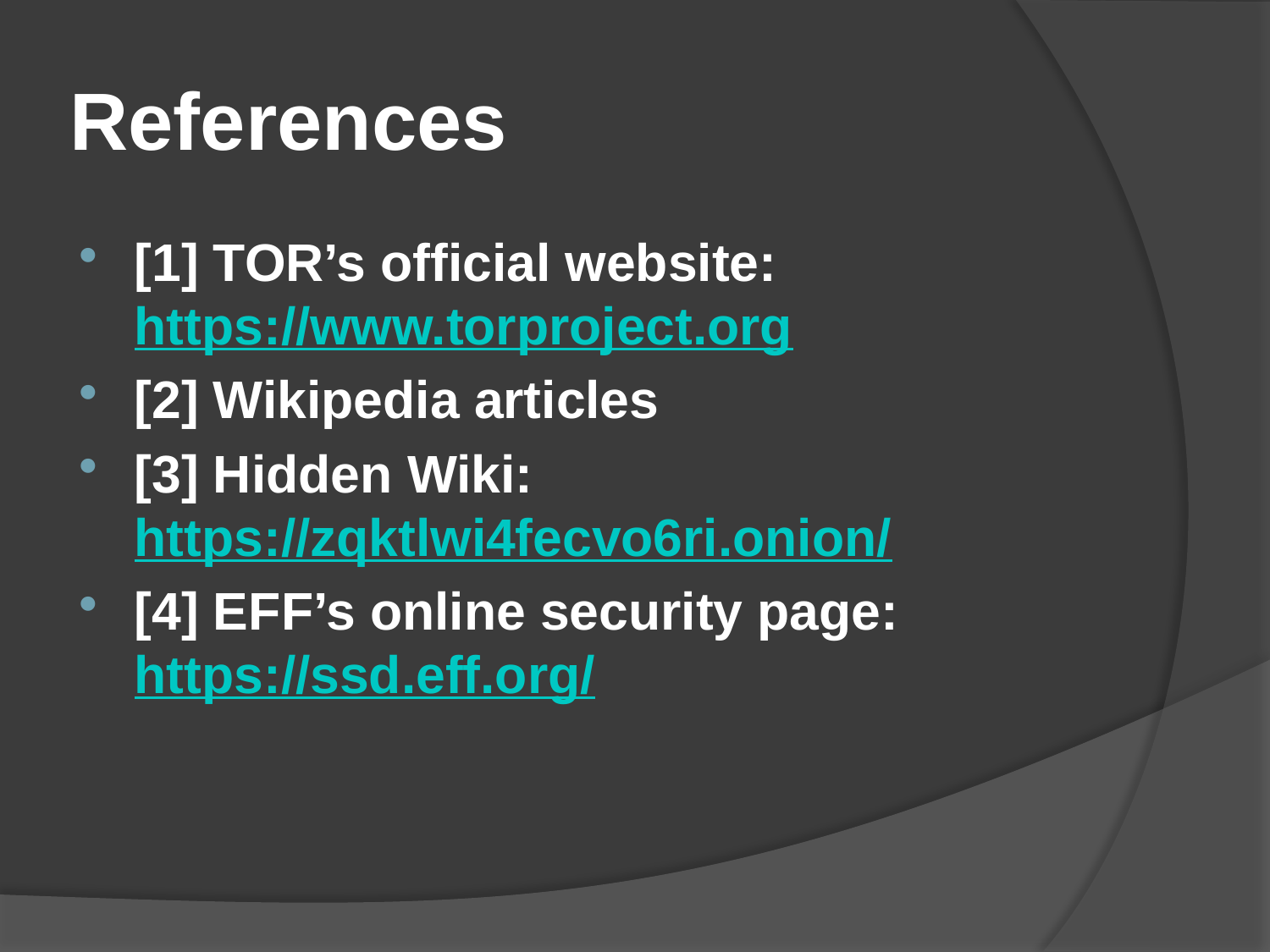

# References
[1] TOR’s official website: https://www.torproject.org
[2] Wikipedia articles
[3] Hidden Wiki: https://zqktlwi4fecvo6ri.onion/
[4] EFF’s online security page: https://ssd.eff.org/